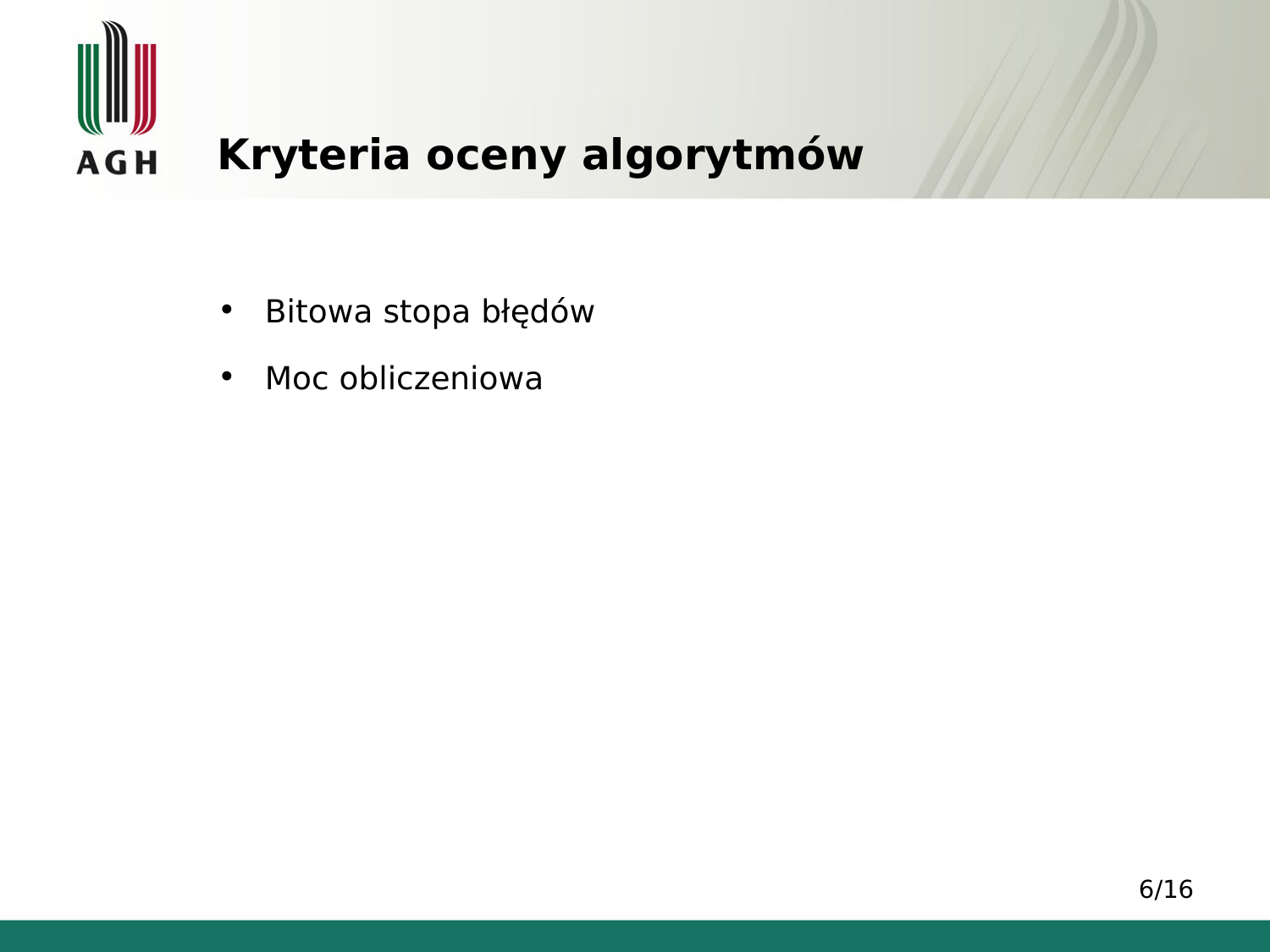

Kryteria oceny algorytmów

Bitowa stopa błędów
Moc obliczeniowa
6/16